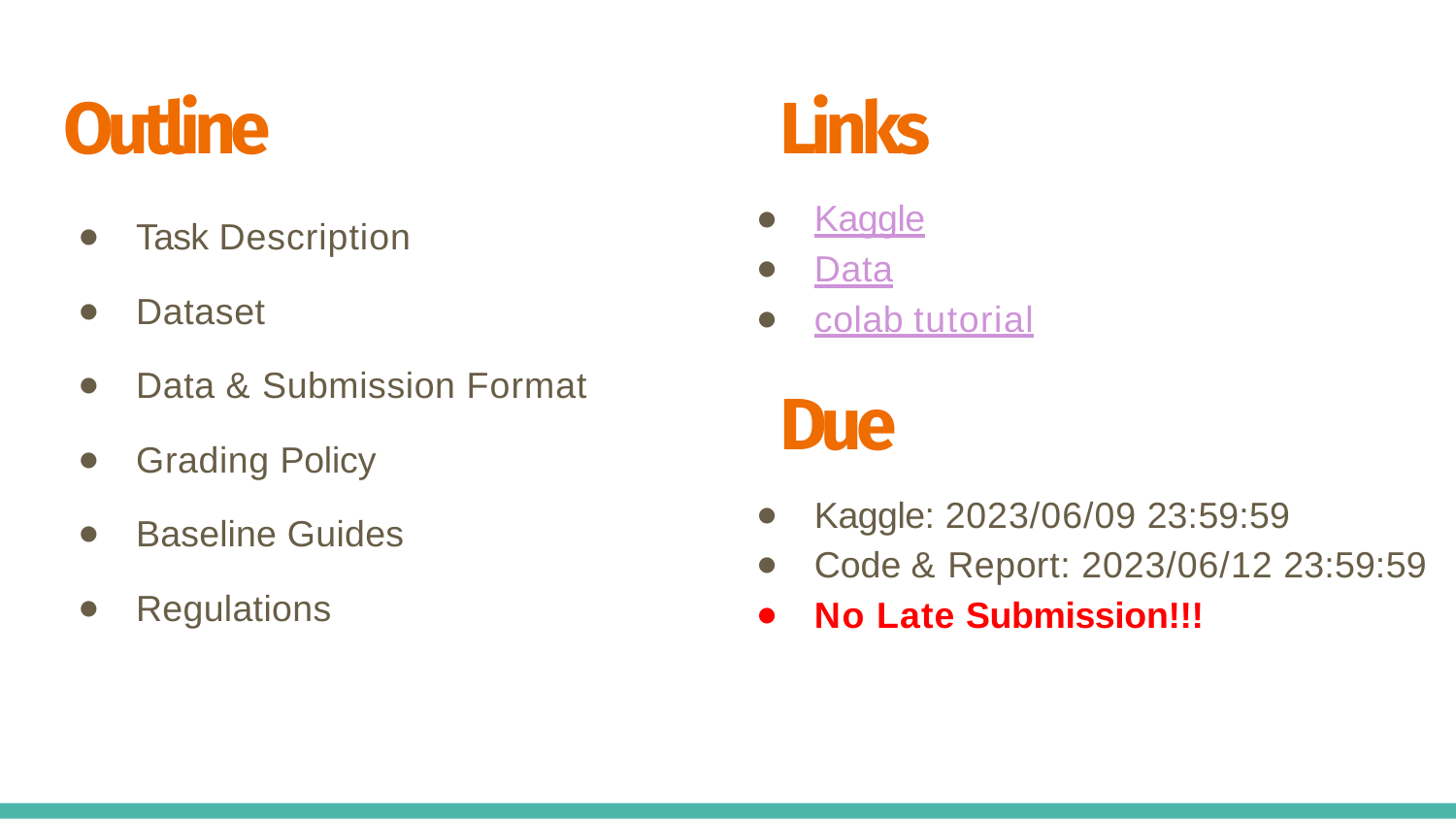

# Outline
Links
Kaggle
Data
colab tutorial
Due
Kaggle: 2023/06/09 23:59:59
Code & Report: 2023/06/12 23:59:59
No Late Submission!!!
Task Description
Dataset
Data & Submission Format
Grading Policy
Baseline Guides
Regulations